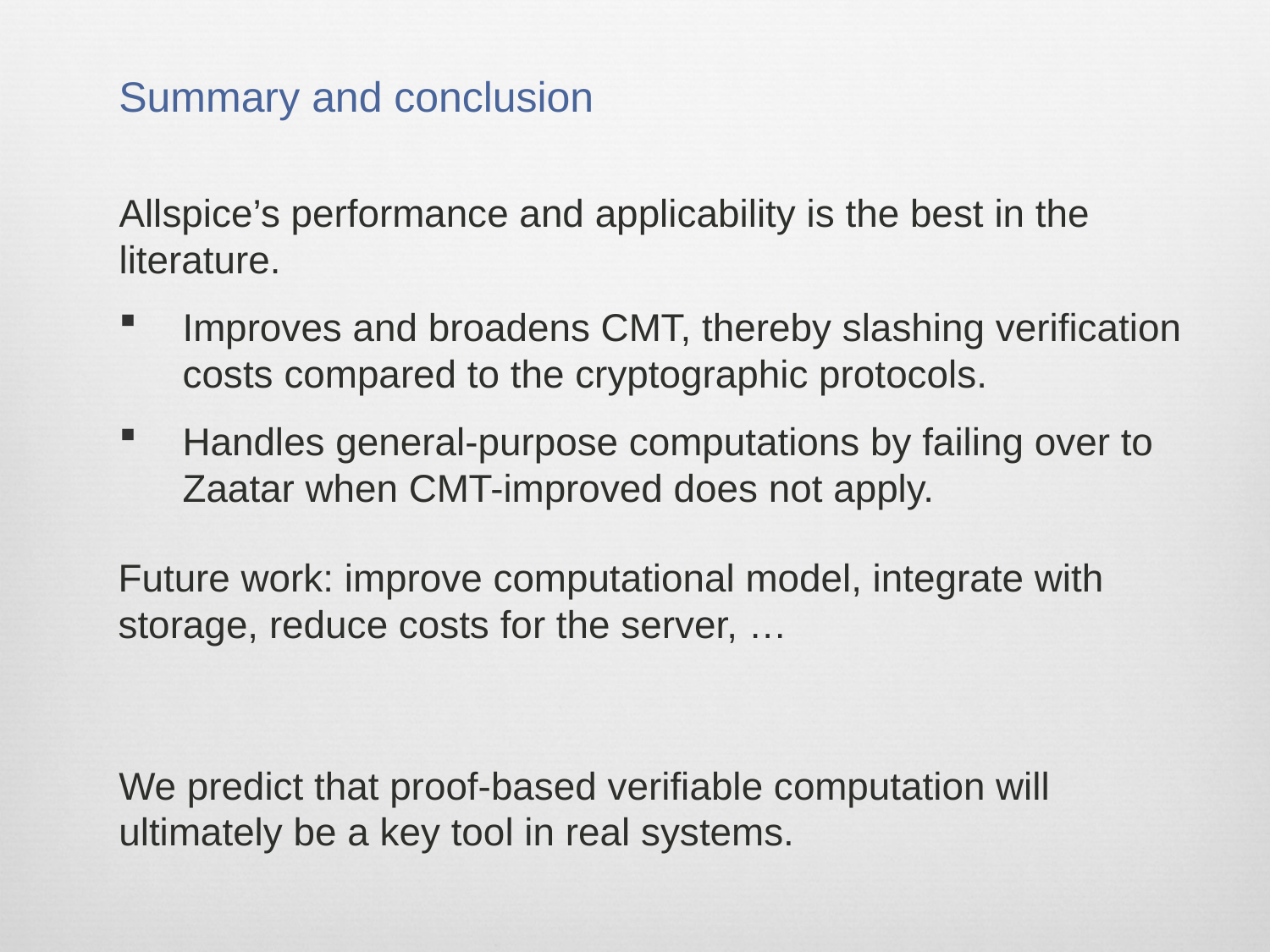

Summary and conclusion
Allspice’s performance and applicability is the best in the literature.
Improves and broadens CMT, thereby slashing verification costs compared to the cryptographic protocols.
Handles general-purpose computations by failing over to Zaatar when CMT-improved does not apply.
Future work: improve computational model, integrate with storage, reduce costs for the server, …
We predict that proof-based verifiable computation will ultimately be a key tool in real systems.